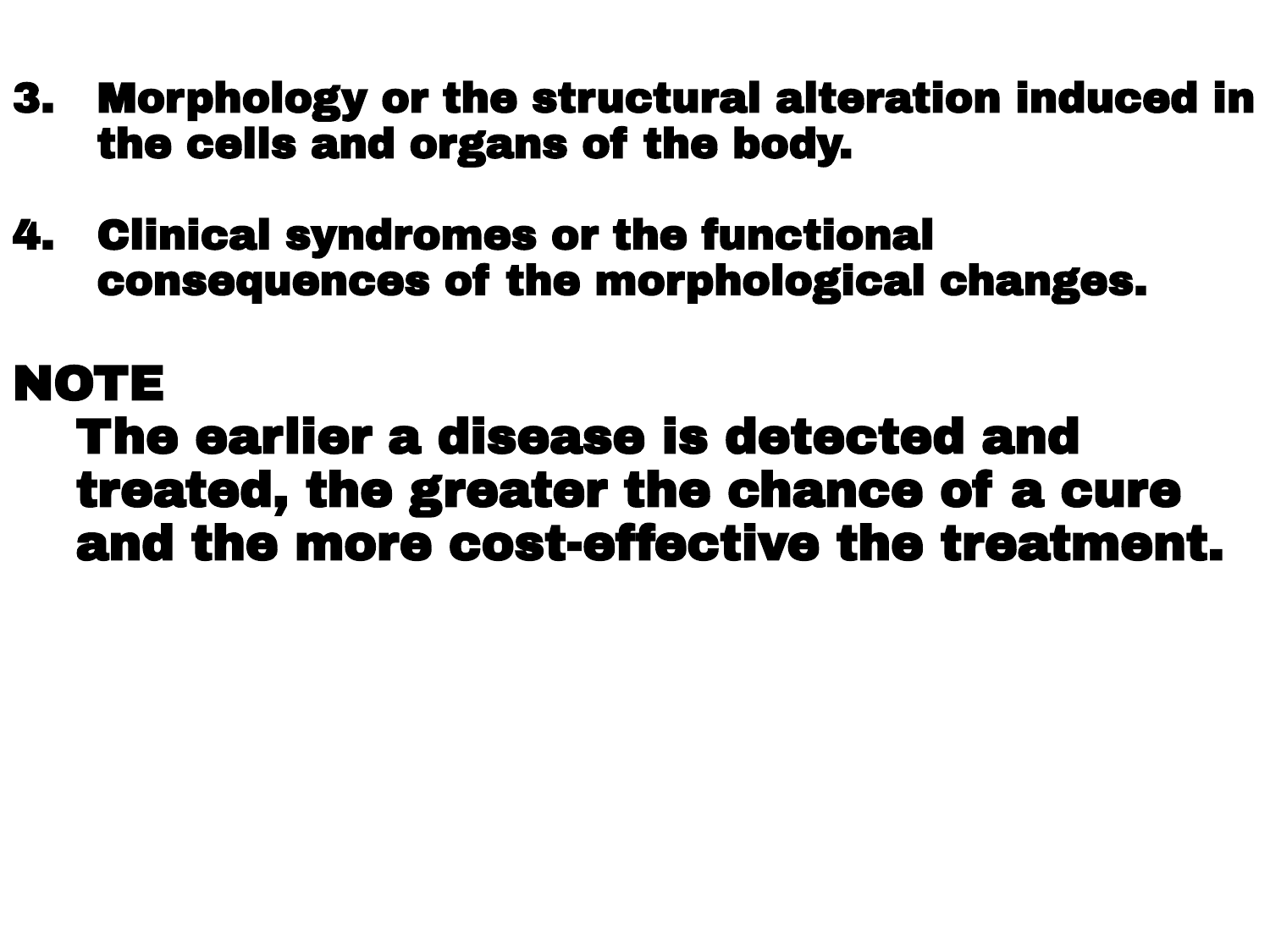

Morphology or the structural alteration induced in the cells and organs of the body.

Clinical syndromes or the functional consequences of the morphological changes.

NOTE
The earlier a disease is detected and treated, the greater the chance of a cure and the more cost-effective the treatment.